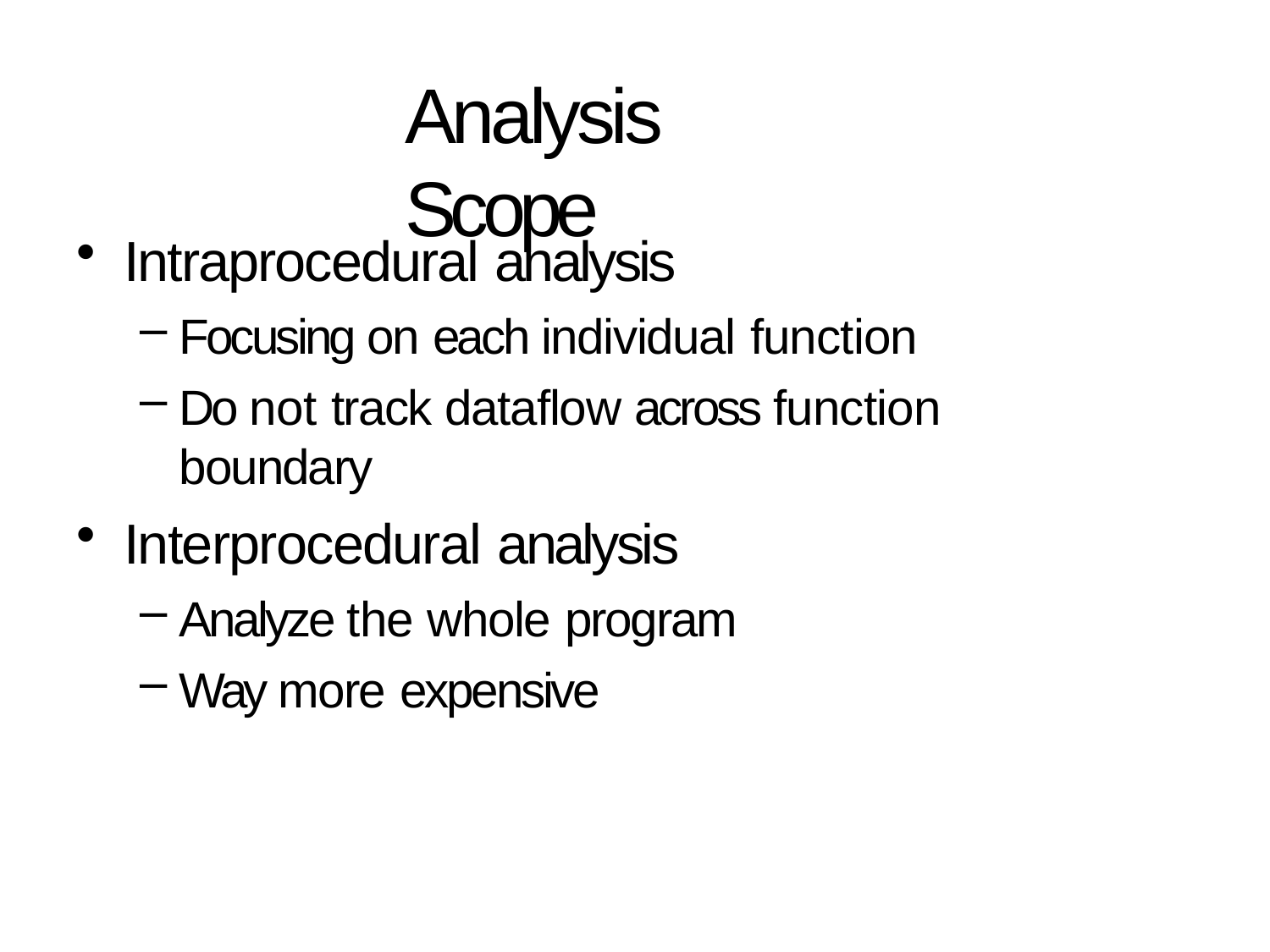

# Analysis Scope
Intraprocedural analysis
Focusing on each individual function
Do not track dataflow across function boundary
Interprocedural analysis
Analyze the whole program
Way more expensive